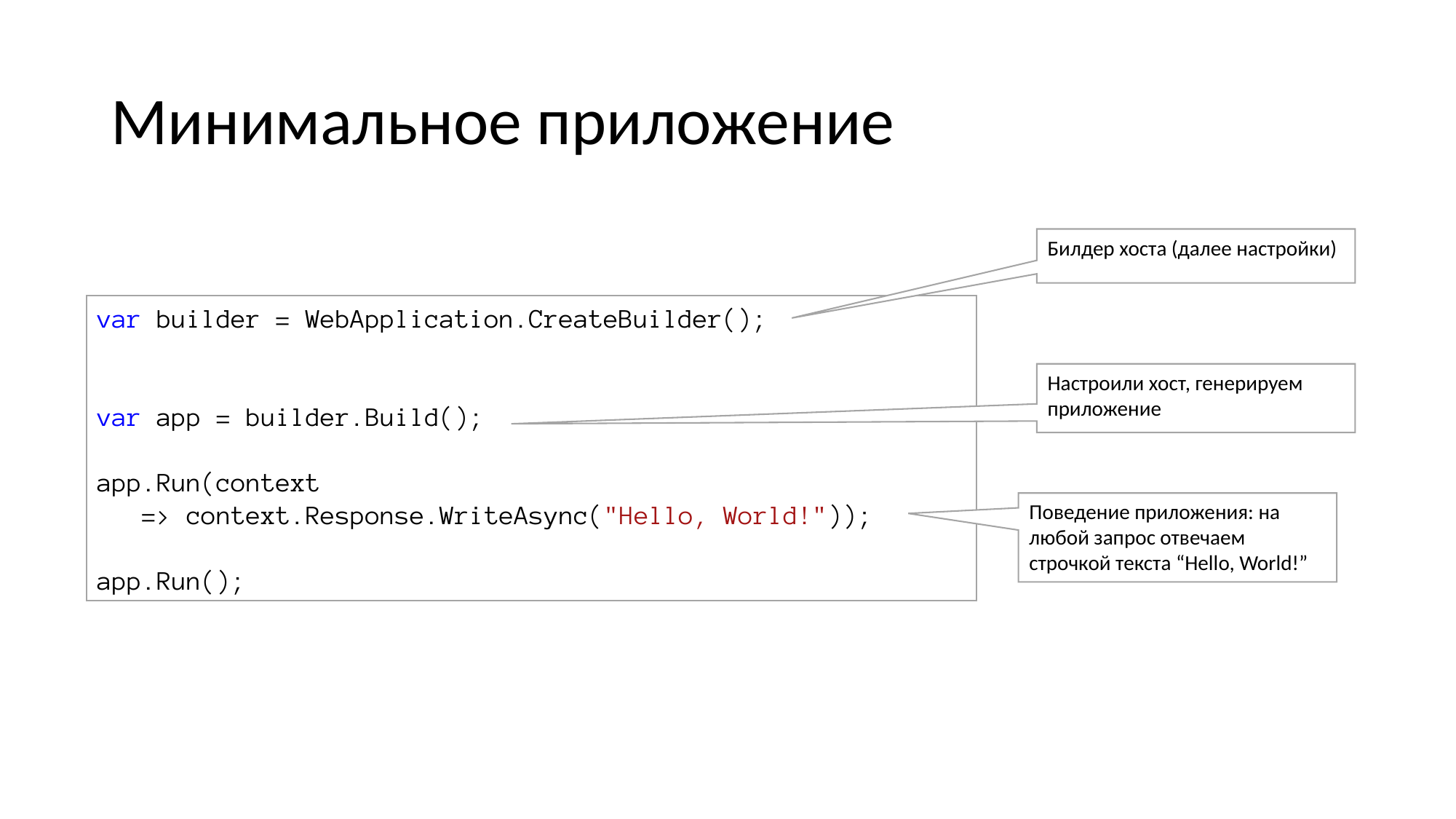

# Минимальное приложение
Билдер хоста (далее настройки)

var builder = WebApplication.CreateBuilder();

var app = builder.Build();

app.Run(context
   => context.Response.WriteAsync("Hello, World!"));

app.Run();
Настроили хост, генерируем приложение

Поведение приложения: на любой запрос отвечаем строчкой текста “Hello, World!”